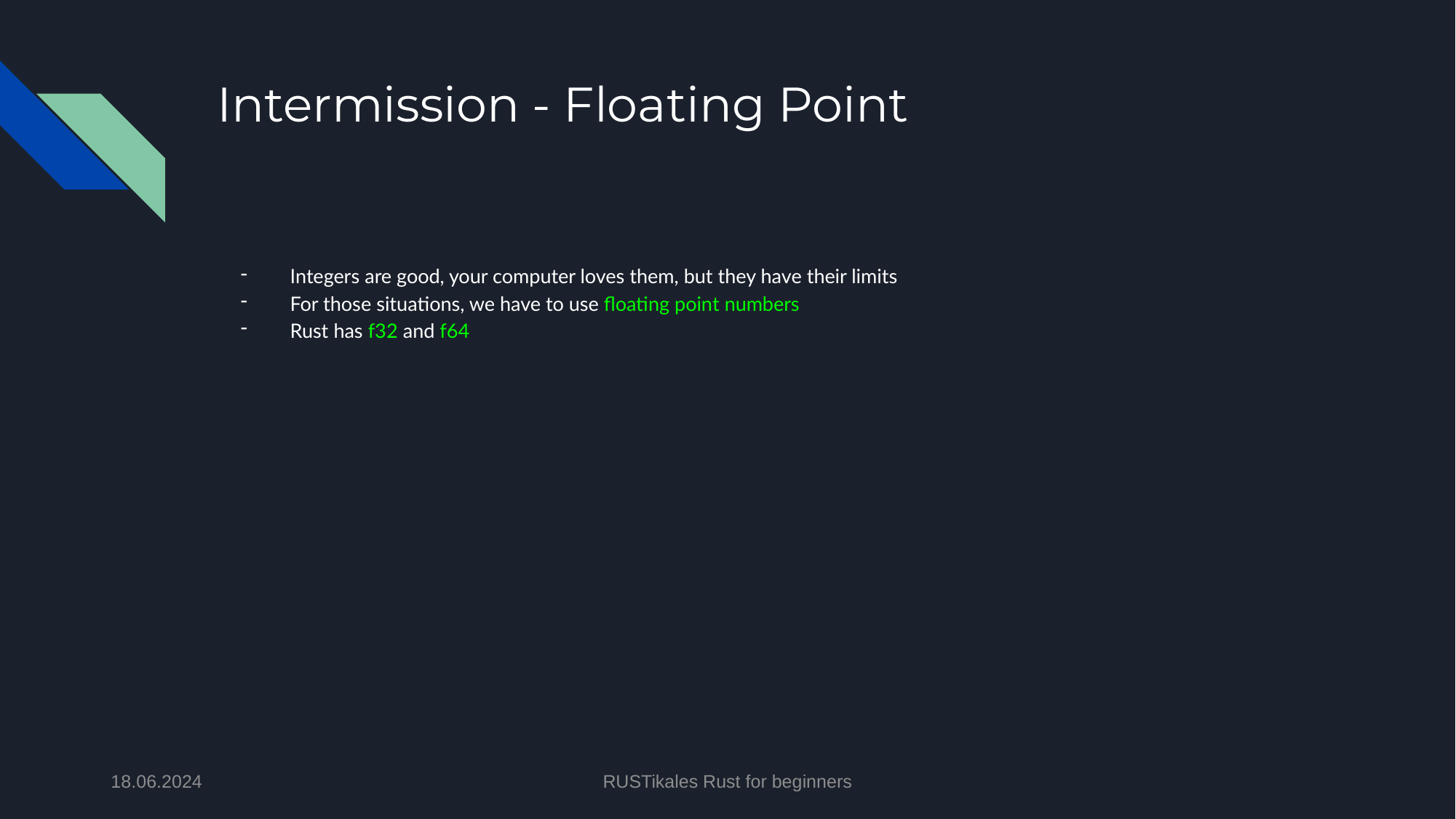

# Intermission - Floating Point
Integers are good, your computer loves them, but they have their limits
For those situations, we have to use floating point numbers
Rust has f32 and f64
18.06.2024
RUSTikales Rust for beginners